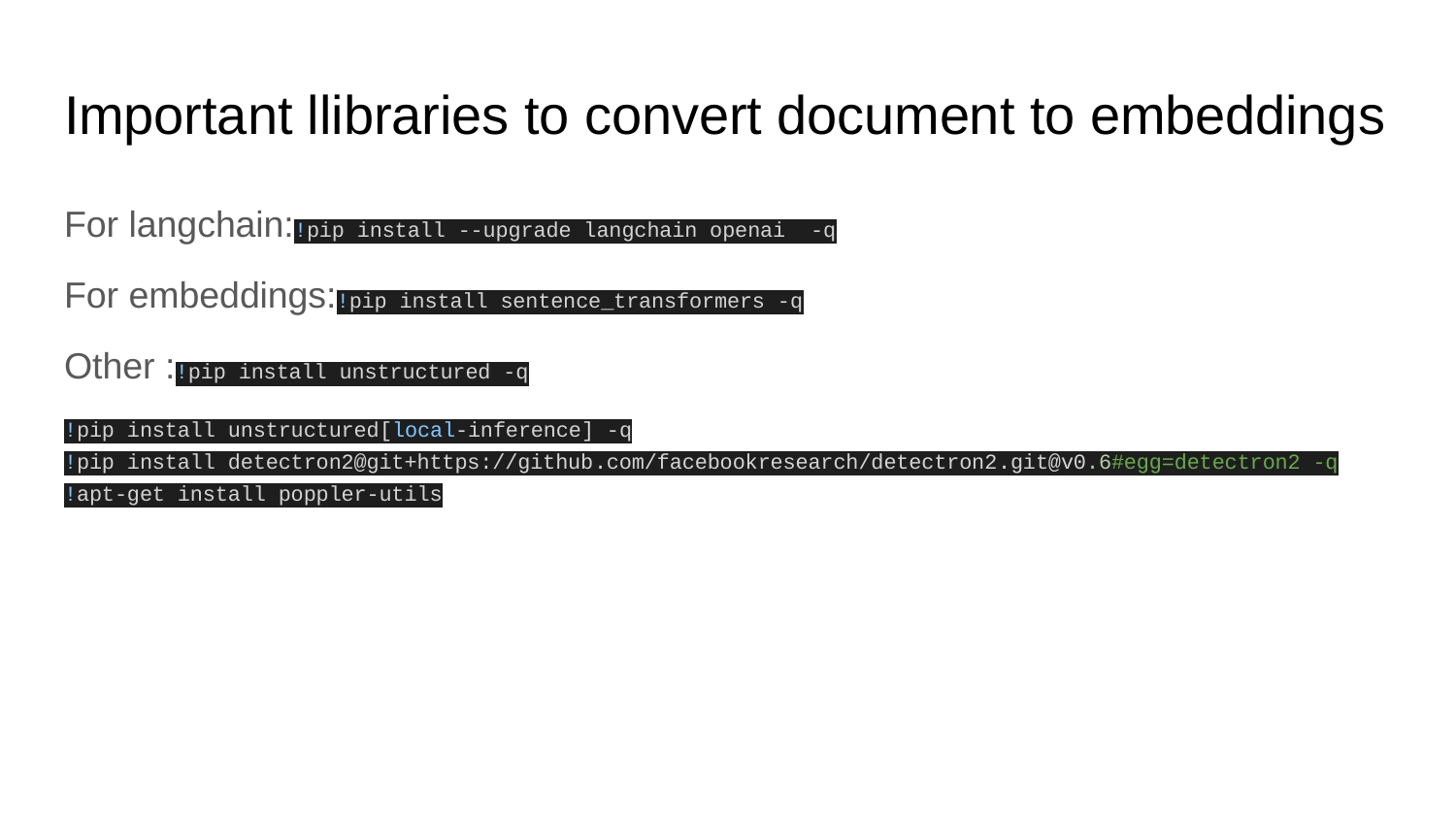

# Important llibraries to convert document to embeddings
For langchain:!pip install --upgrade langchain openai  -q
For embeddings:!pip install sentence_transformers -q
Other :!pip install unstructured -q
!pip install unstructured[local-inference] -q
!pip install detectron2@git+https://github.com/facebookresearch/detectron2.git@v0.6#egg=detectron2 -q
!apt-get install poppler-utils